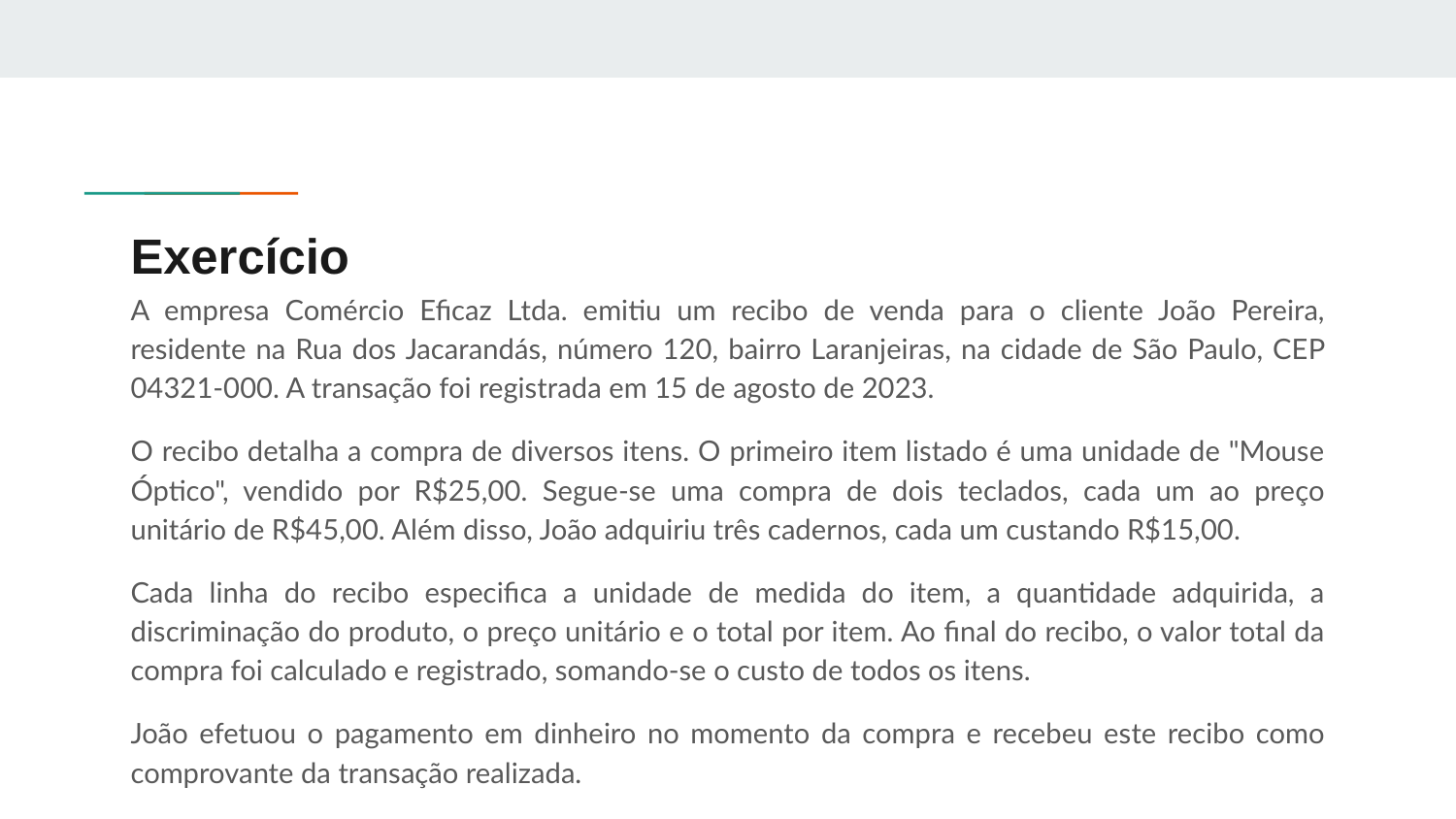

# Exercício
A empresa Comércio Eficaz Ltda. emitiu um recibo de venda para o cliente João Pereira, residente na Rua dos Jacarandás, número 120, bairro Laranjeiras, na cidade de São Paulo, CEP 04321-000. A transação foi registrada em 15 de agosto de 2023.
O recibo detalha a compra de diversos itens. O primeiro item listado é uma unidade de "Mouse Óptico", vendido por R$25,00. Segue-se uma compra de dois teclados, cada um ao preço unitário de R$45,00. Além disso, João adquiriu três cadernos, cada um custando R$15,00.
Cada linha do recibo especifica a unidade de medida do item, a quantidade adquirida, a discriminação do produto, o preço unitário e o total por item. Ao final do recibo, o valor total da compra foi calculado e registrado, somando-se o custo de todos os itens.
João efetuou o pagamento em dinheiro no momento da compra e recebeu este recibo como comprovante da transação realizada.